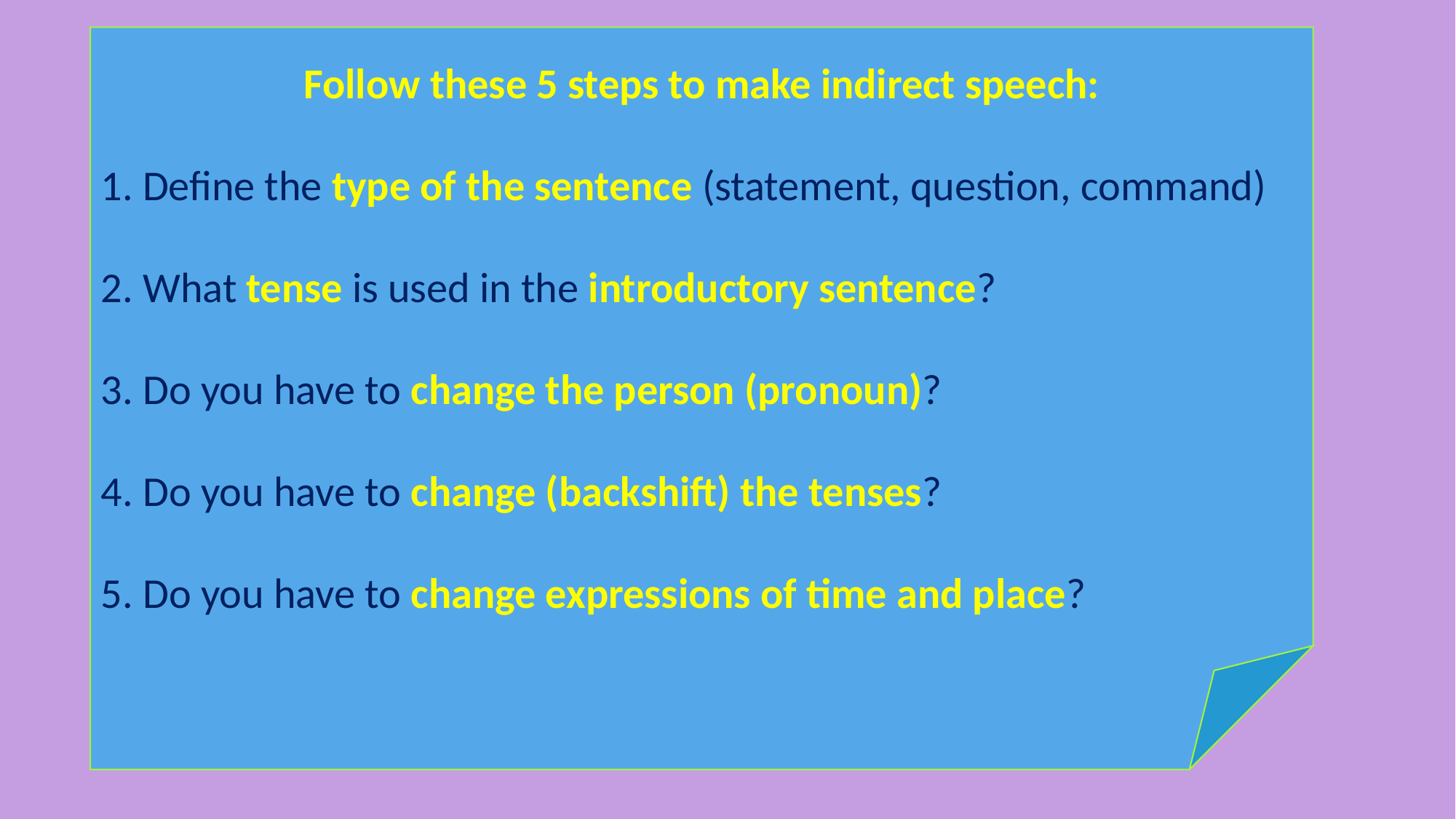

Follow these 5 steps to make indirect speech:

 Define the type of the sentence (statement, question, command)

2. What tense is used in the introductory sentence?

3. Do you have to change the person (pronoun)?

4. Do you have to change (backshift) the tenses?

5. Do you have to change expressions of time and place?